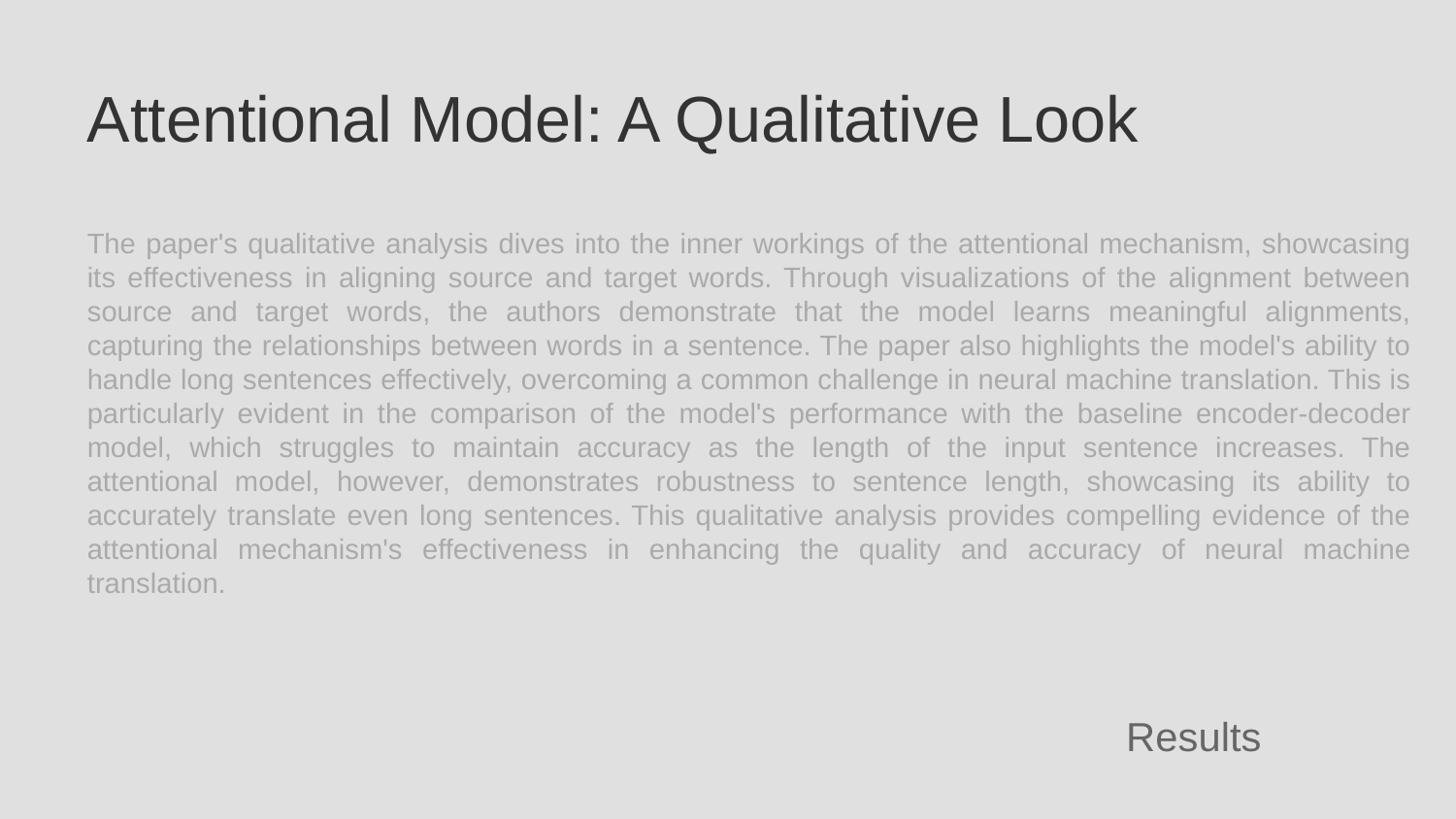

Attentional Model: A Qualitative Look
The paper's qualitative analysis dives into the inner workings of the attentional mechanism, showcasing its effectiveness in aligning source and target words. Through visualizations of the alignment between source and target words, the authors demonstrate that the model learns meaningful alignments, capturing the relationships between words in a sentence. The paper also highlights the model's ability to handle long sentences effectively, overcoming a common challenge in neural machine translation. This is particularly evident in the comparison of the model's performance with the baseline encoder-decoder model, which struggles to maintain accuracy as the length of the input sentence increases. The attentional model, however, demonstrates robustness to sentence length, showcasing its ability to accurately translate even long sentences. This qualitative analysis provides compelling evidence of the attentional mechanism's effectiveness in enhancing the quality and accuracy of neural machine translation.
Results